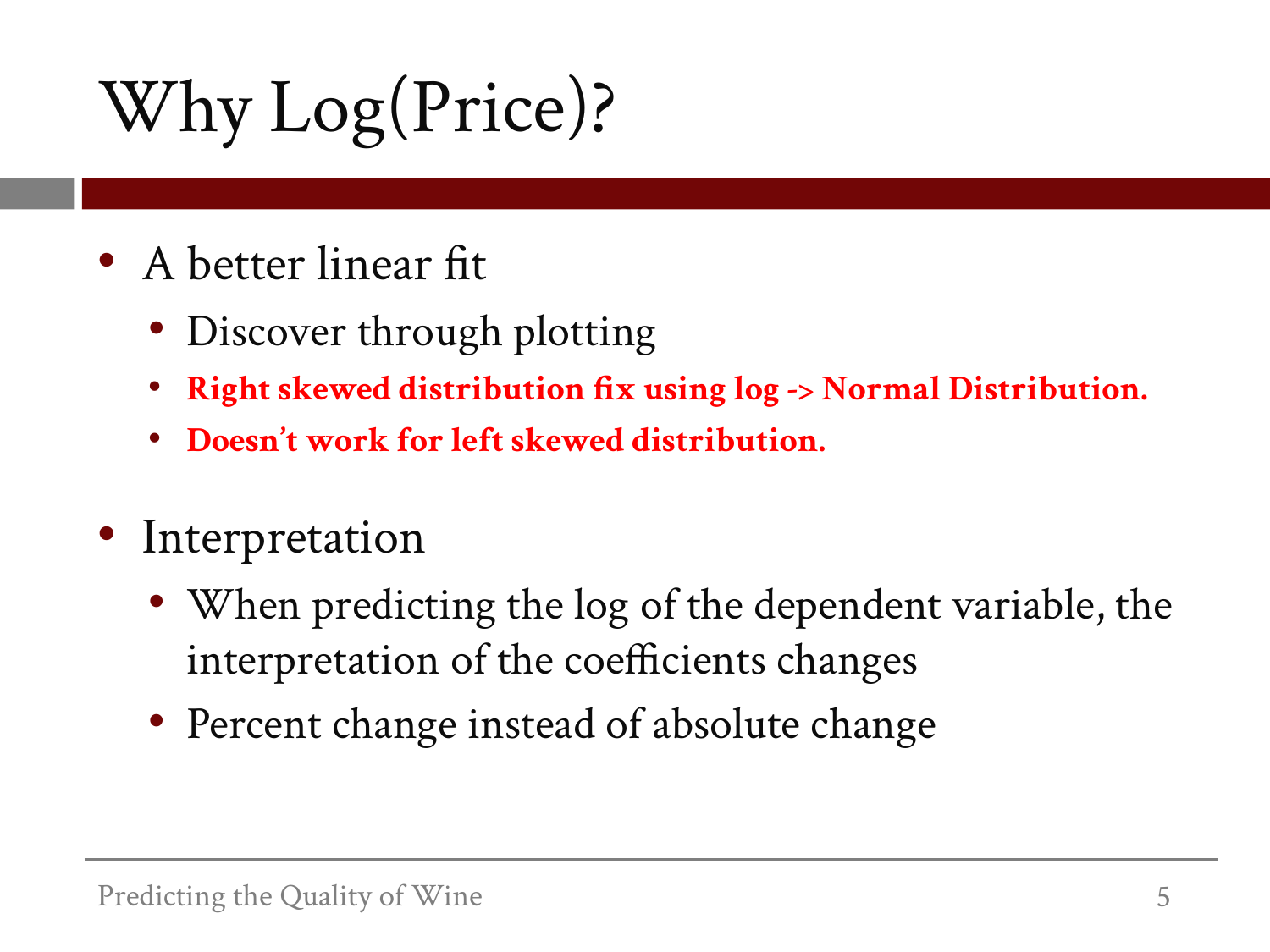

# Why Log(Price)?
A better linear fit
Discover through plotting
Right skewed distribution fix using log -> Normal Distribution.
Doesn’t work for left skewed distribution.

Interpretation
When predicting the log of the dependent variable, the interpretation of the coefficients changes
Percent change instead of absolute change
Predicting the Quality of Wine
5